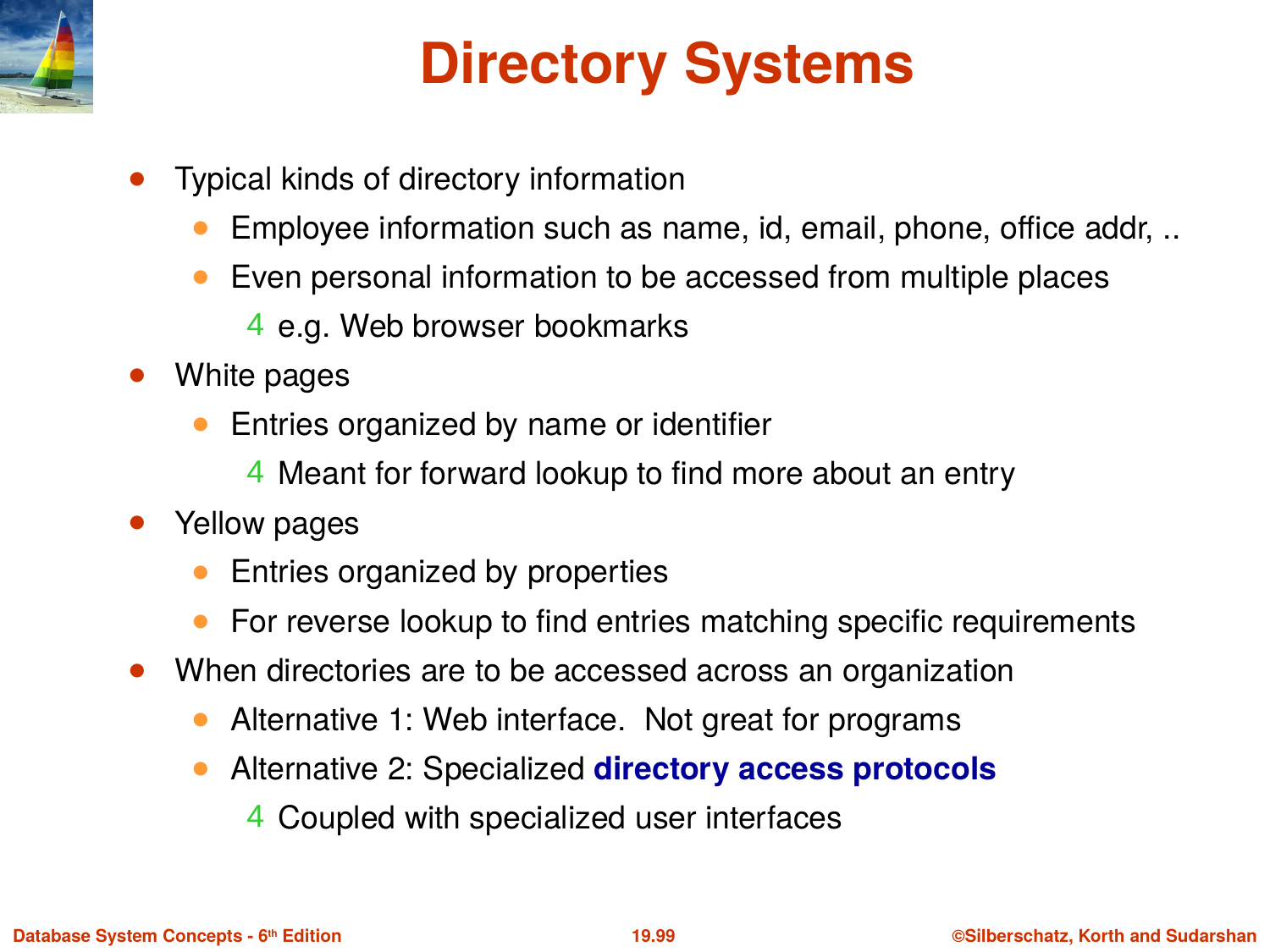

# Directory Systems
Typical kinds of directory information
Employee information such as name, id, email, phone, office addr, ..
Even personal information to be accessed from multiple places
e.g. Web browser bookmarks
White pages
Entries organized by name or identifier
Meant for forward lookup to find more about an entry
Yellow pages
Entries organized by properties
For reverse lookup to find entries matching specific requirements
When directories are to be accessed across an organization
Alternative 1: Web interface.  Not great for programs
Alternative 2: Specialized directory access protocols
Coupled with specialized user interfaces